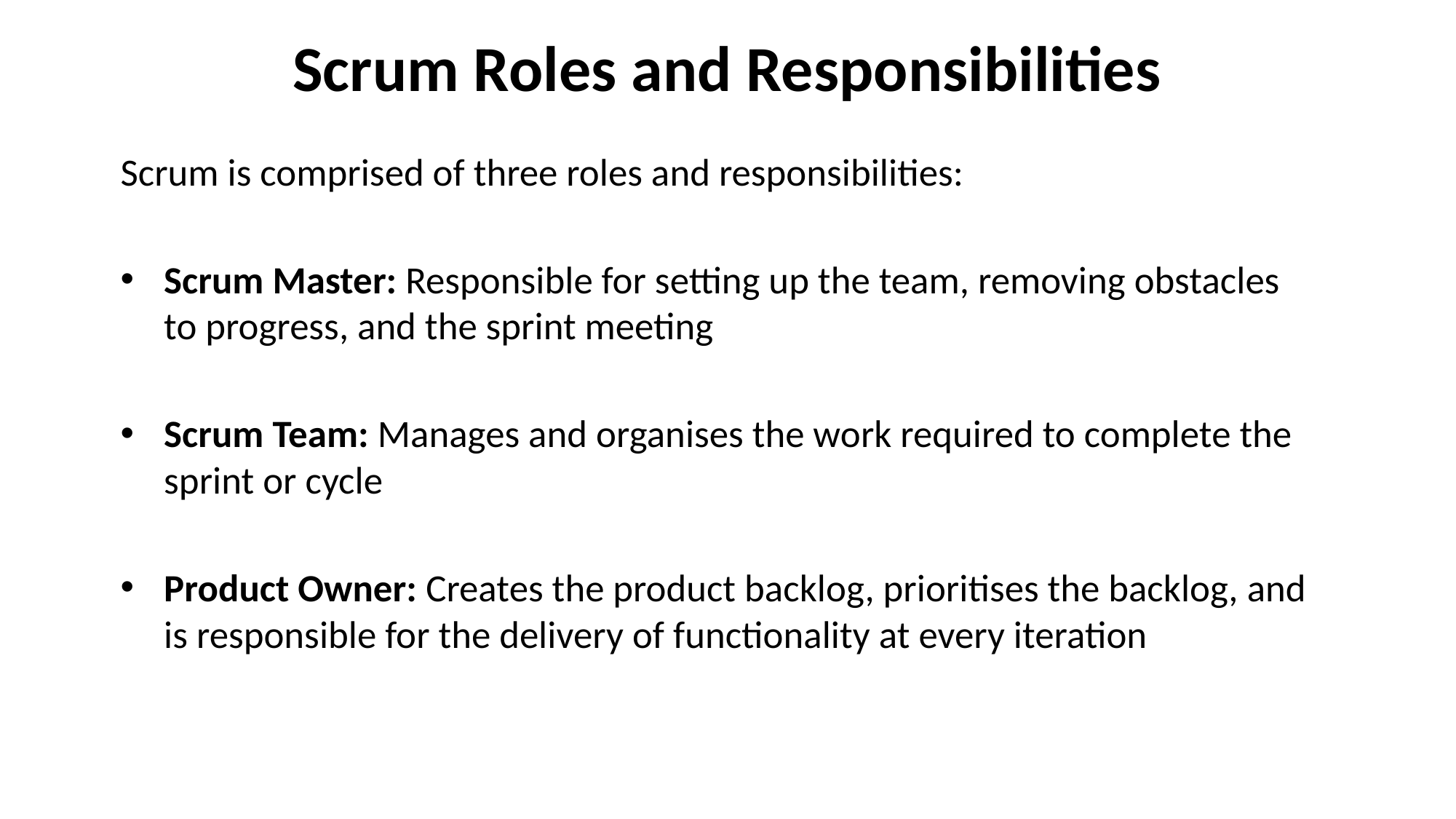

Scrum Roles and Responsibilities
Scrum is comprised of three roles and responsibilities:

Scrum Master: Responsible for setting up the team, removing obstacles to progress, and the sprint meeting

Scrum Team: Manages and organises the work required to complete the sprint or cycle

Product Owner: Creates the product backlog, prioritises the backlog, and is responsible for the delivery of functionality at every iteration